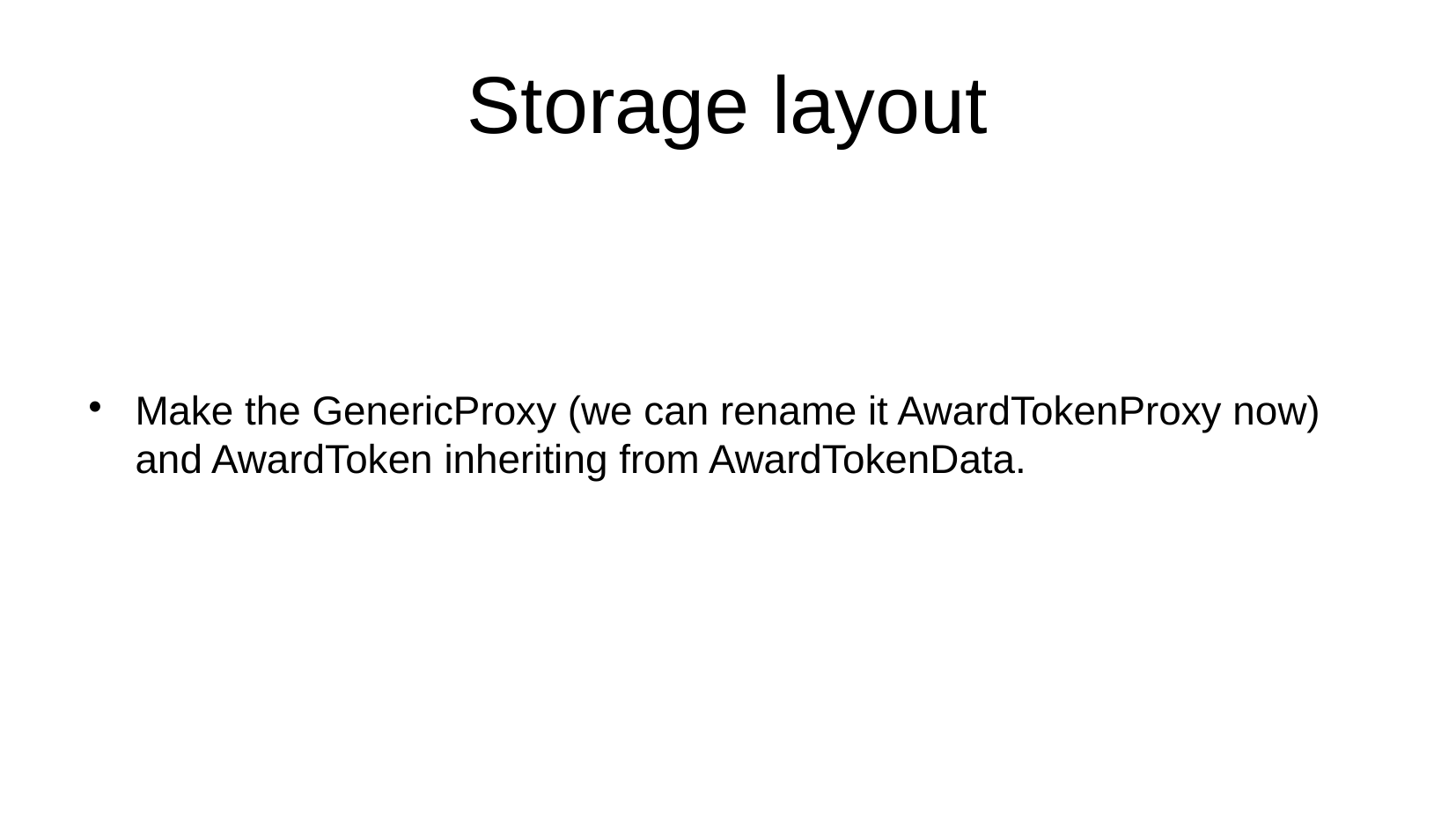

Storage layout

Make the GenericProxy (we can rename it AwardTokenProxy now) and AwardToken inheriting from AwardTokenData.